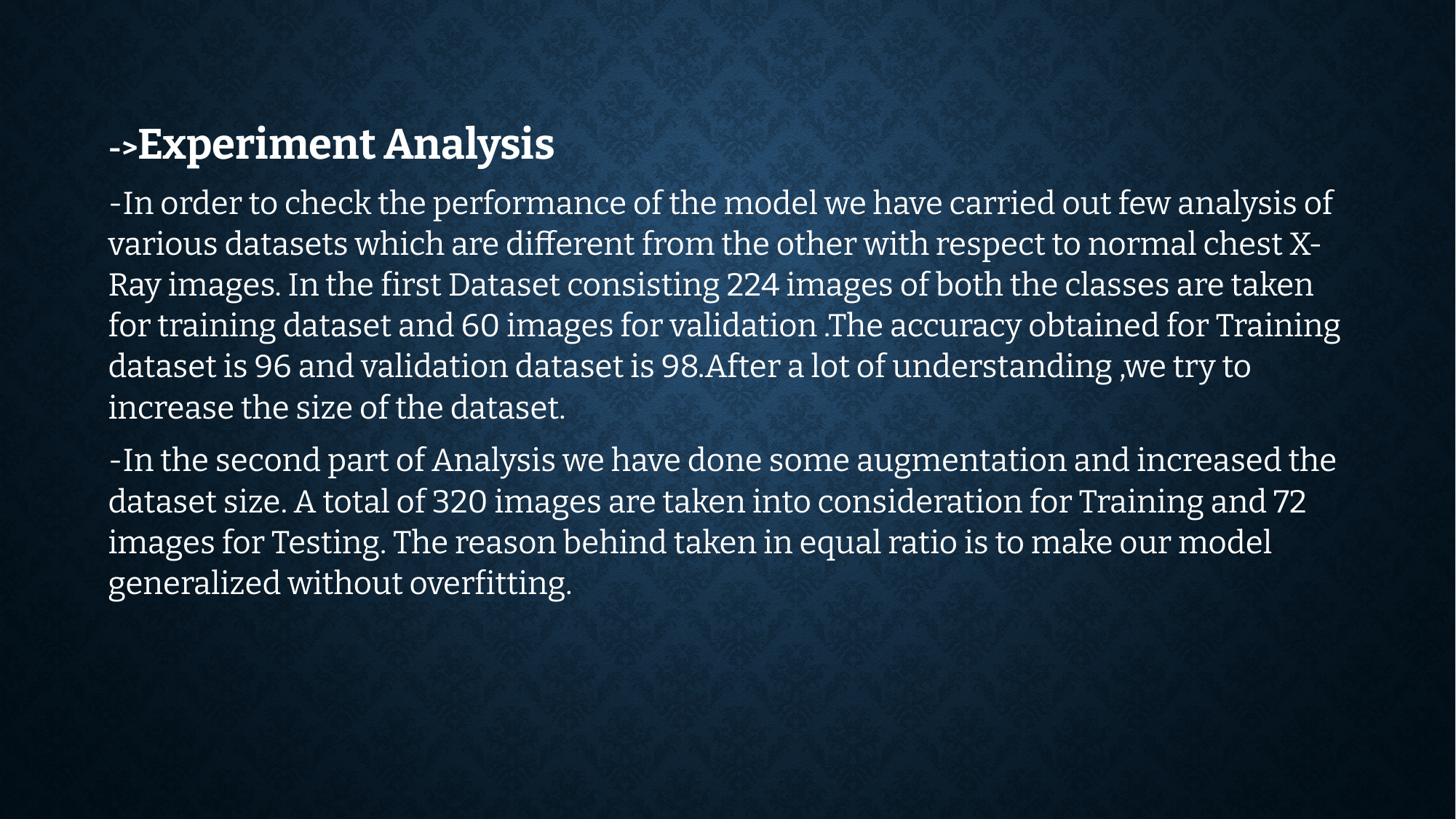

->Experiment Analysis
-In order to check the performance of the model we have carried out few analysis of various datasets which are different from the other with respect to normal chest X-Ray images. In the first Dataset consisting 224 images of both the classes are taken for training dataset and 60 images for validation .The accuracy obtained for Training dataset is 96 and validation dataset is 98.After a lot of understanding ,we try to increase the size of the dataset.
-In the second part of Analysis we have done some augmentation and increased the dataset size. A total of 320 images are taken into consideration for Training and 72 images for Testing. The reason behind taken in equal ratio is to make our model generalized without overfitting.